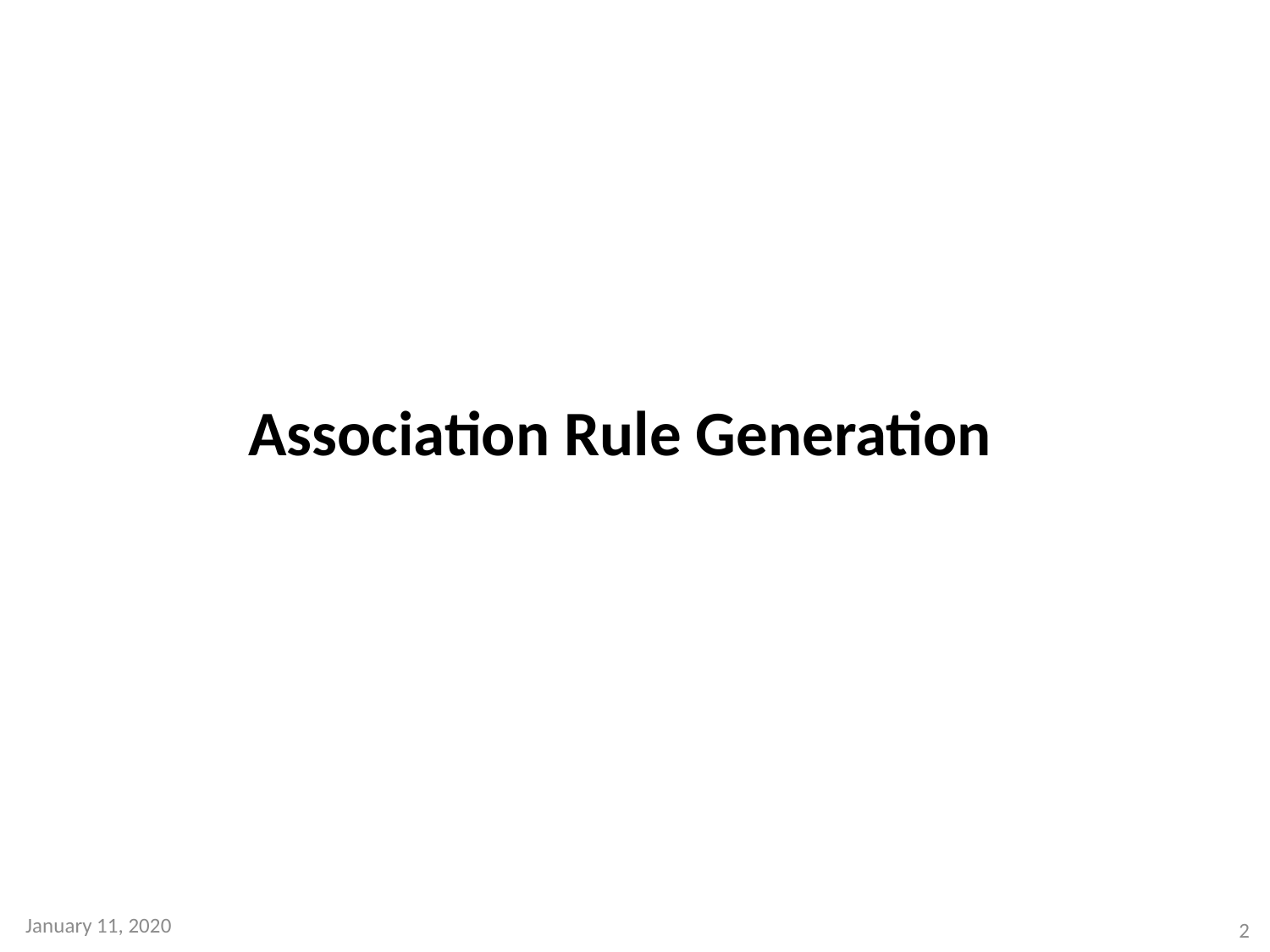

# Association Rule Generation

January 11, 2020
2